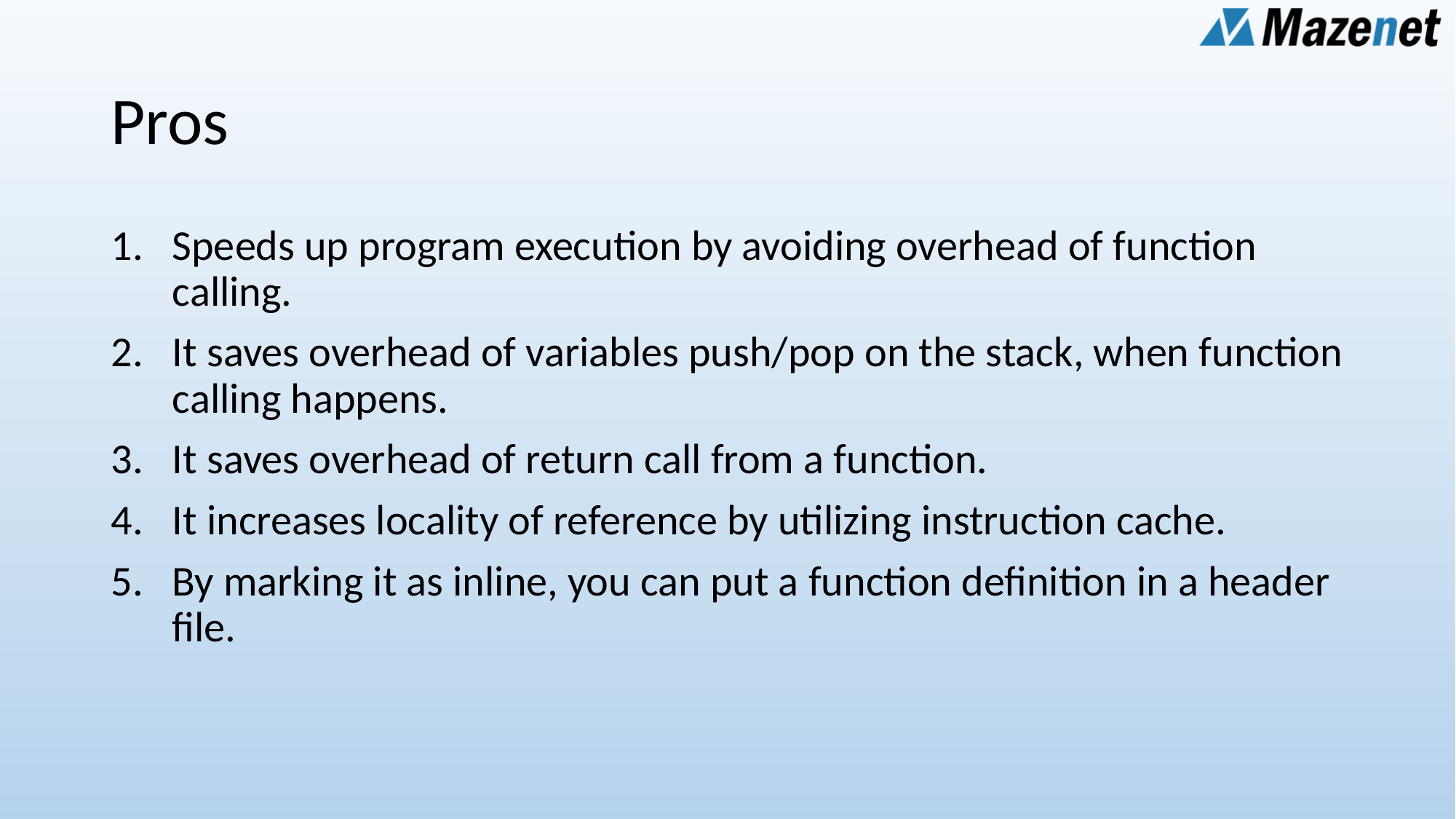

# Pros
Speeds up program execution by avoiding overhead of function calling.
It saves overhead of variables push/pop on the stack, when function calling happens.
It saves overhead of return call from a function.
It increases locality of reference by utilizing instruction cache.
By marking it as inline, you can put a function definition in a header file.